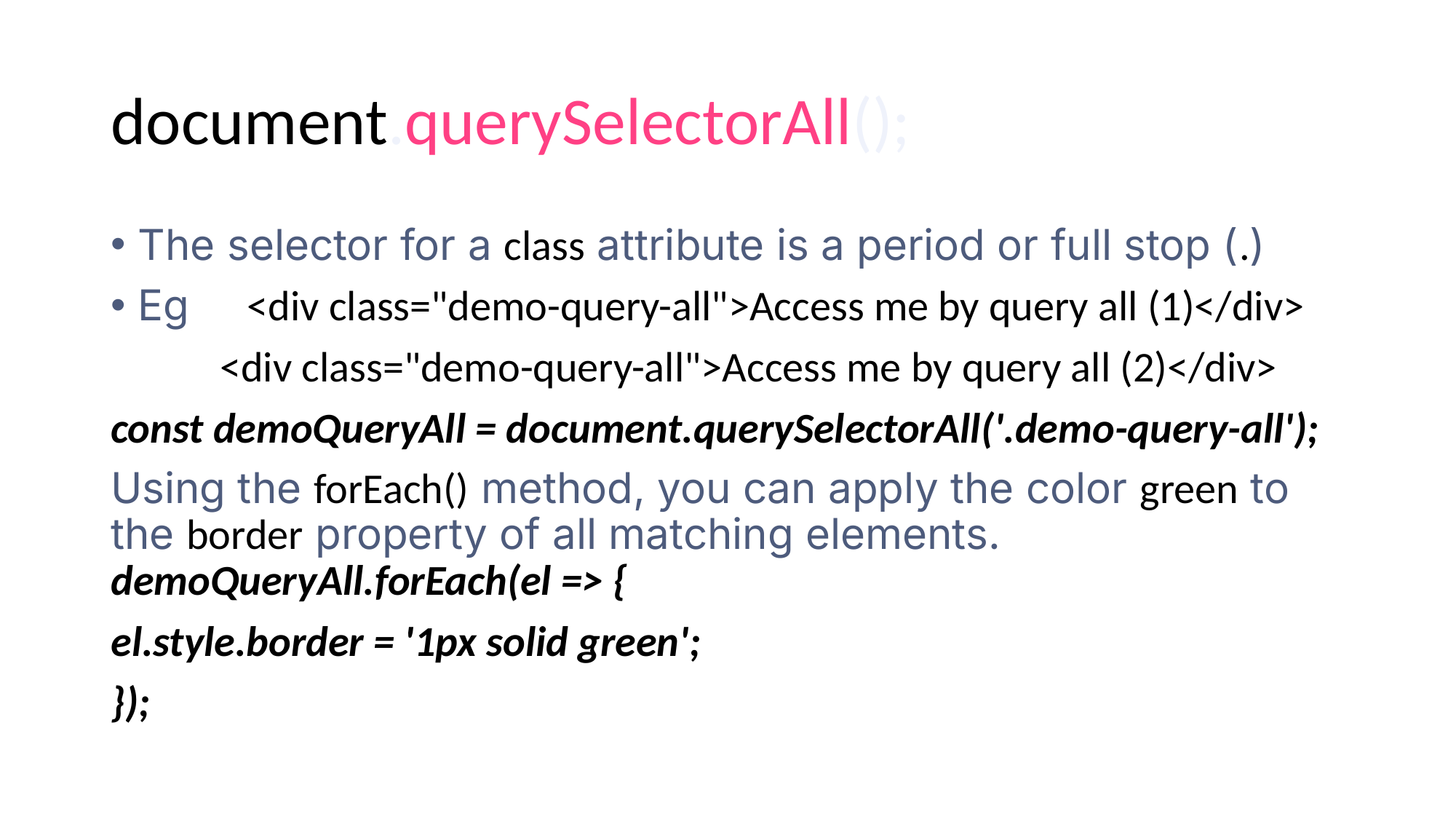

# document.querySelectorAll();
The selector for a class attribute is a period or full stop (.)
Eg 	<div class="demo-query-all">Access me by query all (1)</div>
 	<div class="demo-query-all">Access me by query all (2)</div>
const demoQueryAll = document.querySelectorAll('.demo-query-all');
Using the forEach() method, you can apply the color green to the border property of all matching elements.
demoQueryAll.forEach(el => {
el.style.border = '1px solid green';
});